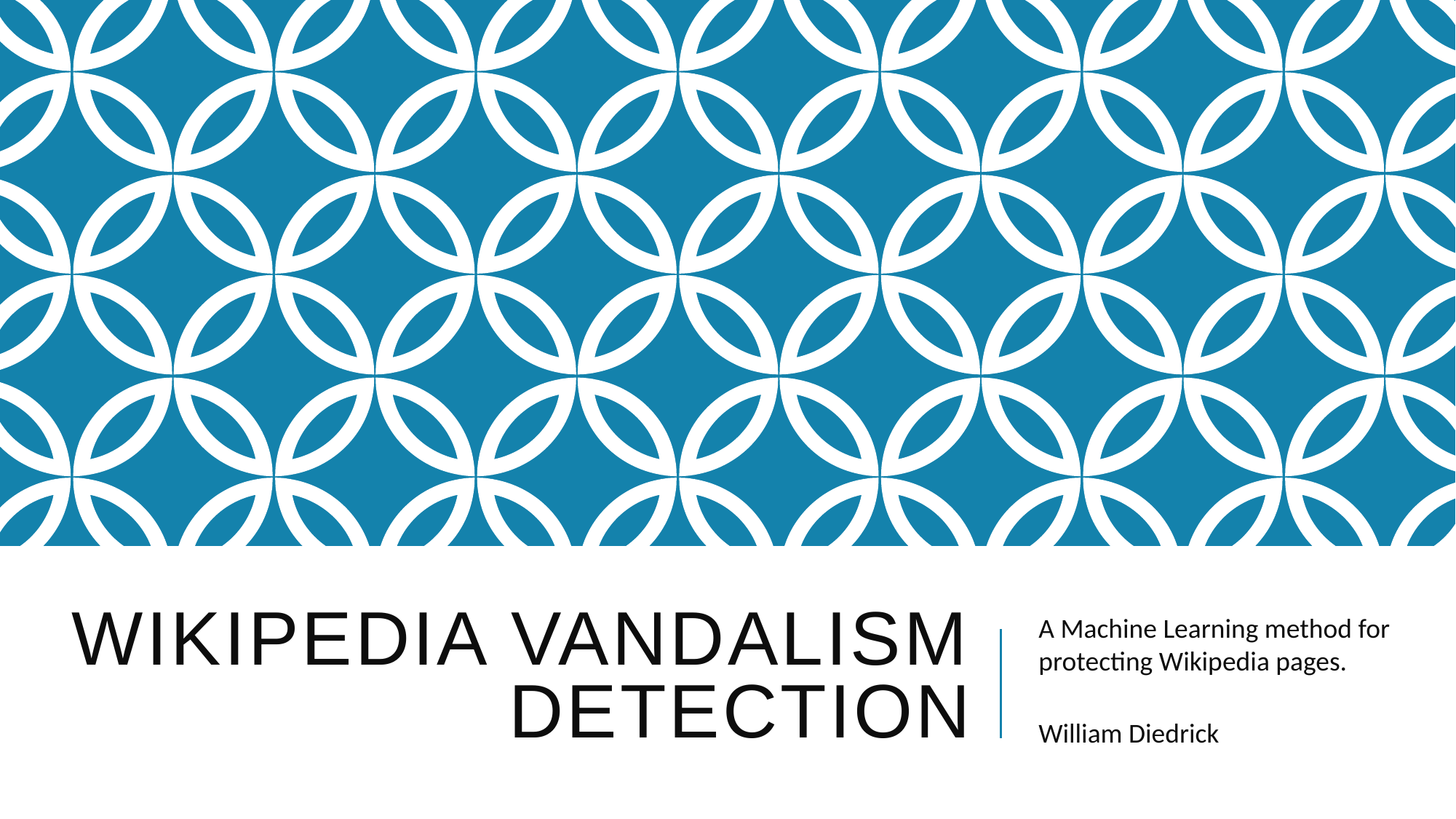

# Wikipedia Vandalism Detection
A Machine Learning method for protecting Wikipedia pages.

William Diedrick